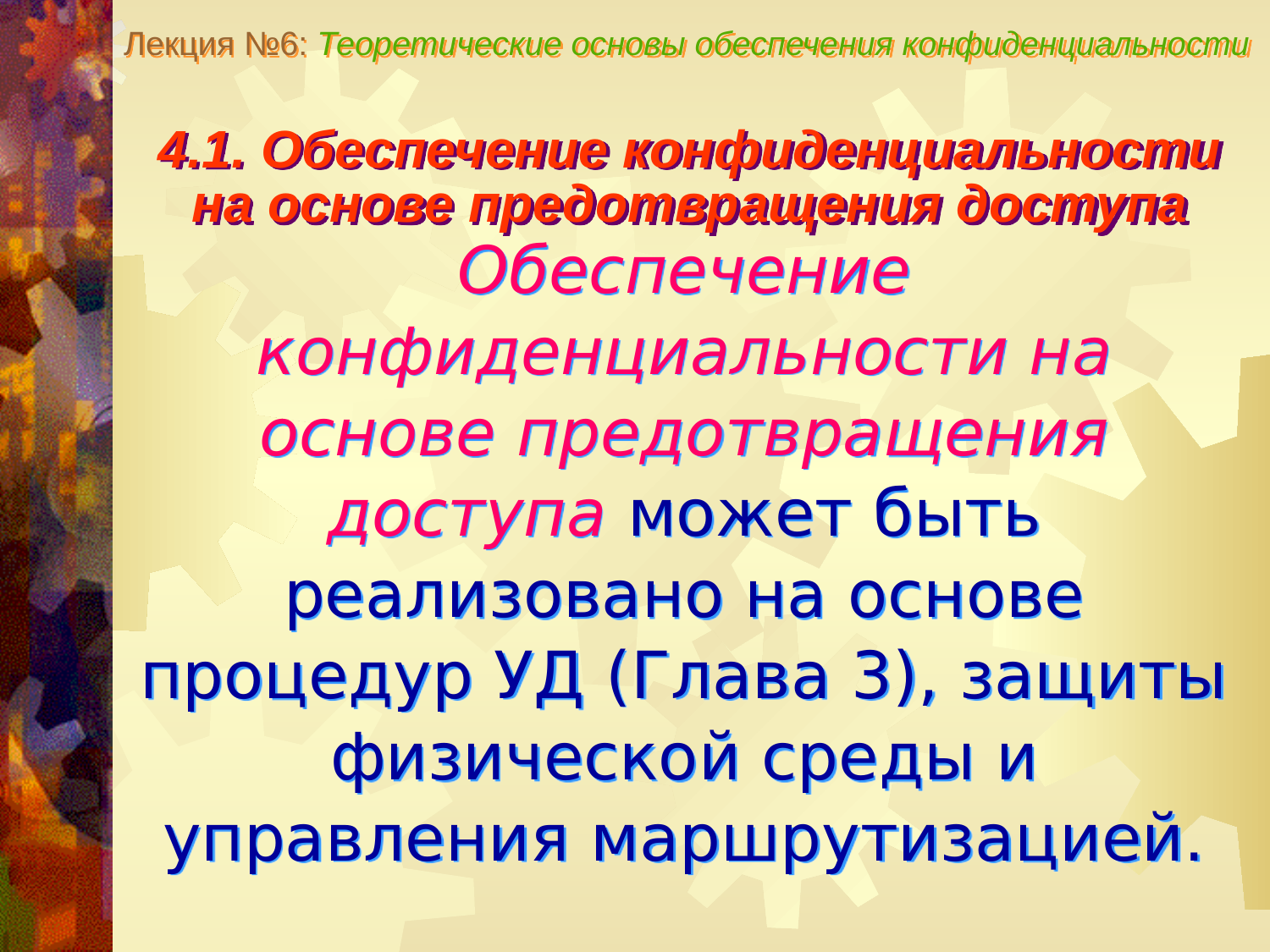

Лекция №6: Теоретические основы обеспечения конфиденциальности
4.1. Обеспечение конфиденциальности
на основе предотвращения доступа
Обеспечение конфиденциальности на основе предотвращения доступа может быть реализовано на основе процедур УД (Глава 3), защиты физической среды и управления маршрутизацией.